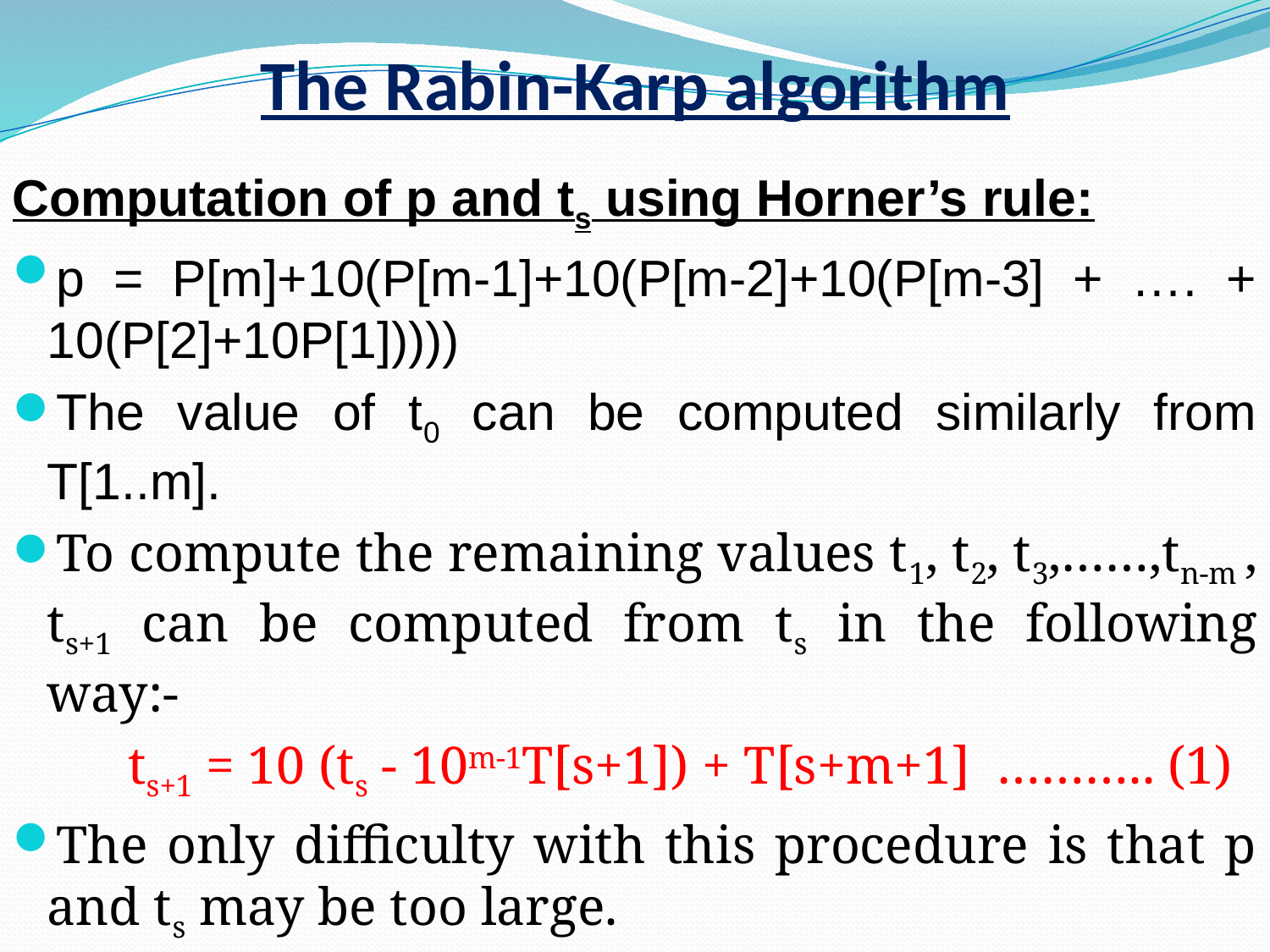

# The Rabin-Karp algorithm
Computation of p and ts using Horner’s rule:
p = P[m]+10(P[m-1]+10(P[m-2]+10(P[m-3] + …. + 10(P[2]+10P[1]))))
The value of t0 can be computed similarly from T[1..m].
To compute the remaining values t1, t2, t3,……,tn-m , ts+1 can be computed from ts in the following way:-
	ts+1 = 10 (ts - 10m-1T[s+1]) + T[s+m+1]  ……….. (1)
The only difficulty with this procedure is that p and ts may be too large.